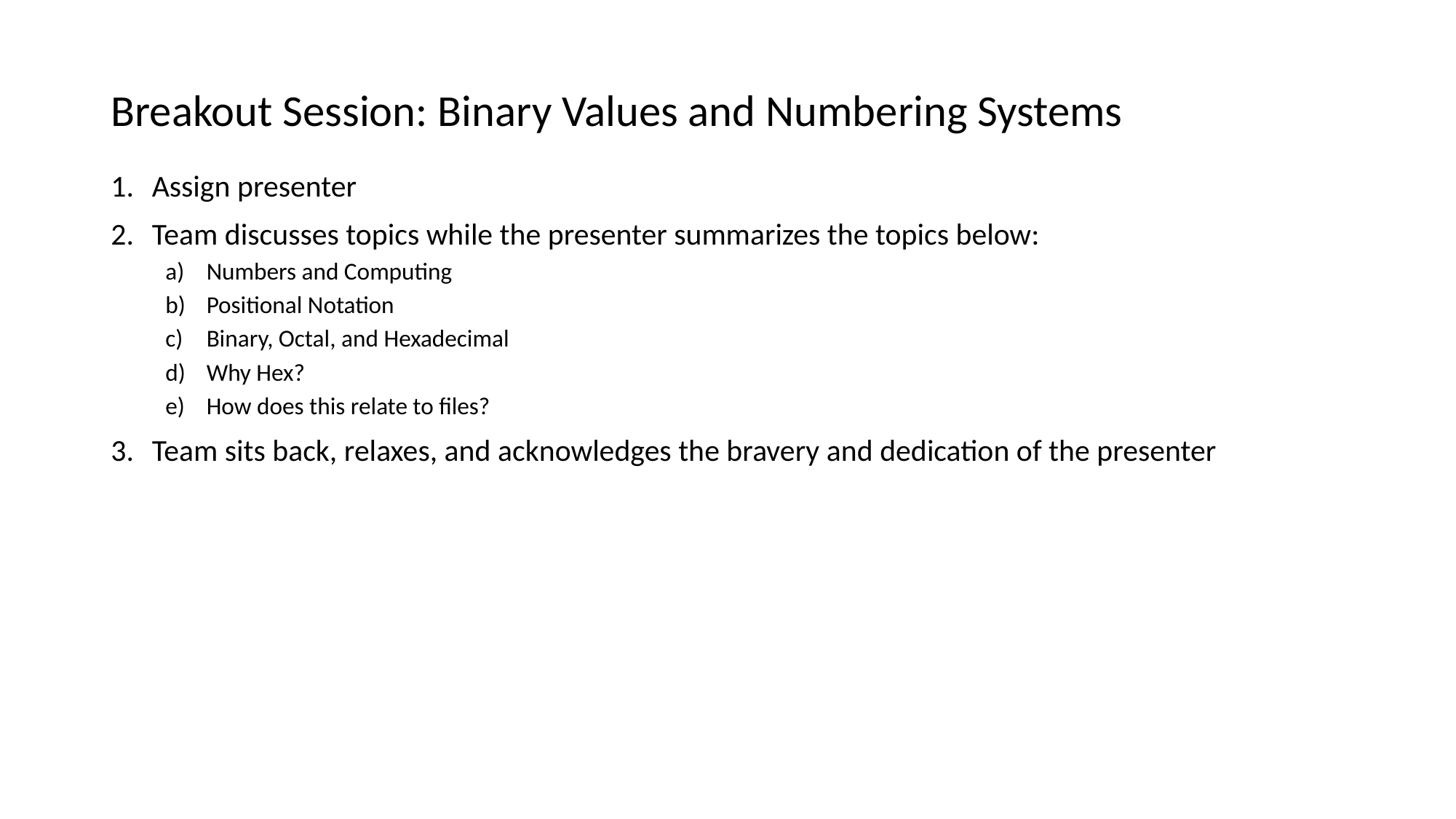

# Breakout Session: Binary Values and Numbering Systems
Assign presenter
Team discusses topics while the presenter summarizes the topics below:
Numbers and Computing
Positional Notation
Binary, Octal, and Hexadecimal
Why Hex?
How does this relate to files?
Team sits back, relaxes, and acknowledges the bravery and dedication of the presenter